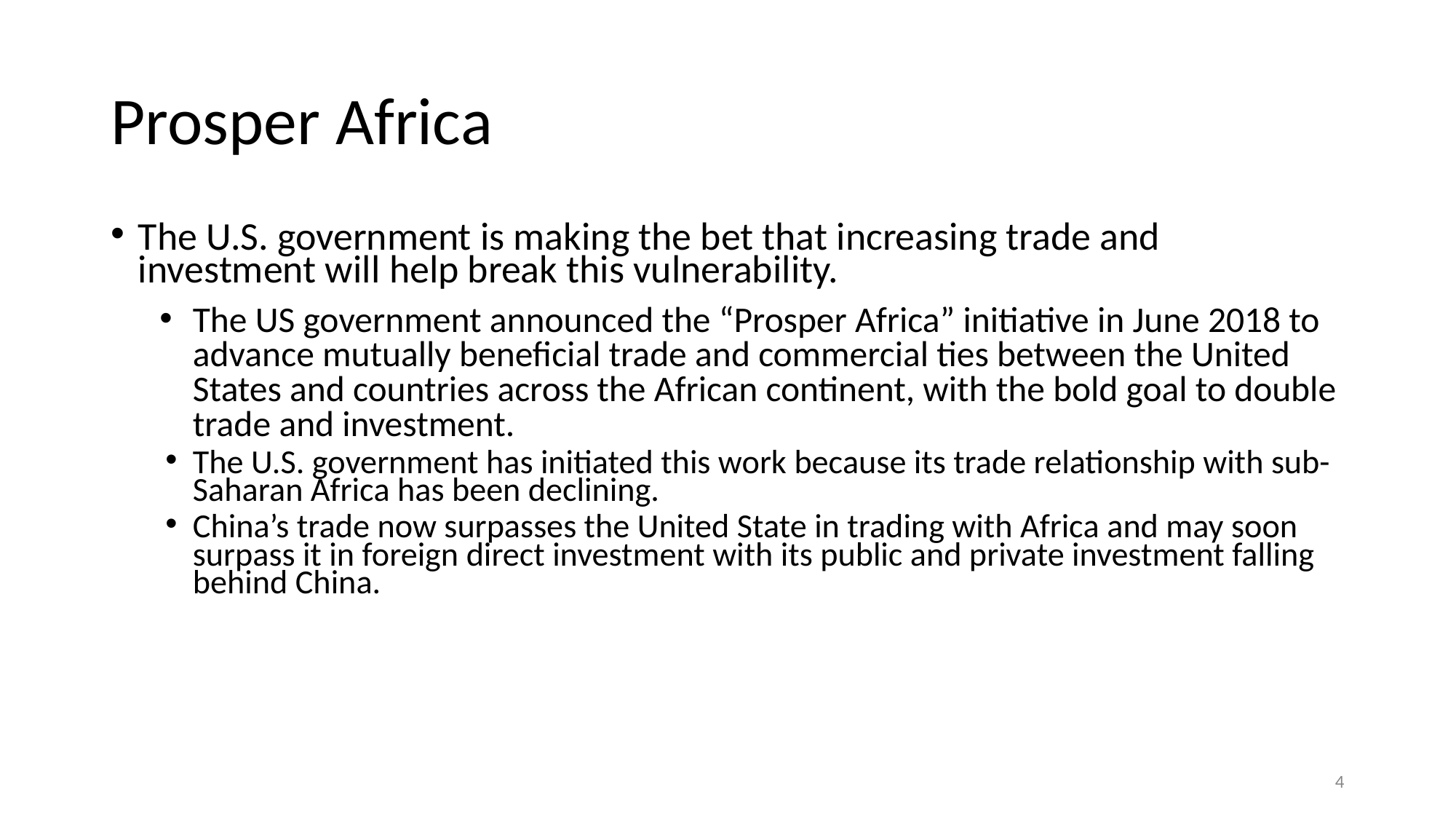

# Prosper Africa
The U.S. government is making the bet that increasing trade and investment will help break this vulnerability.
The US government announced the “Prosper Africa” initiative in June 2018 to advance mutually beneficial trade and commercial ties between the United States and countries across the African continent, with the bold goal to double trade and investment.
The U.S. government has initiated this work because its trade relationship with sub-Saharan Africa has been declining.
China’s trade now surpasses the United State in trading with Africa and may soon surpass it in foreign direct investment with its public and private investment falling behind China.

4